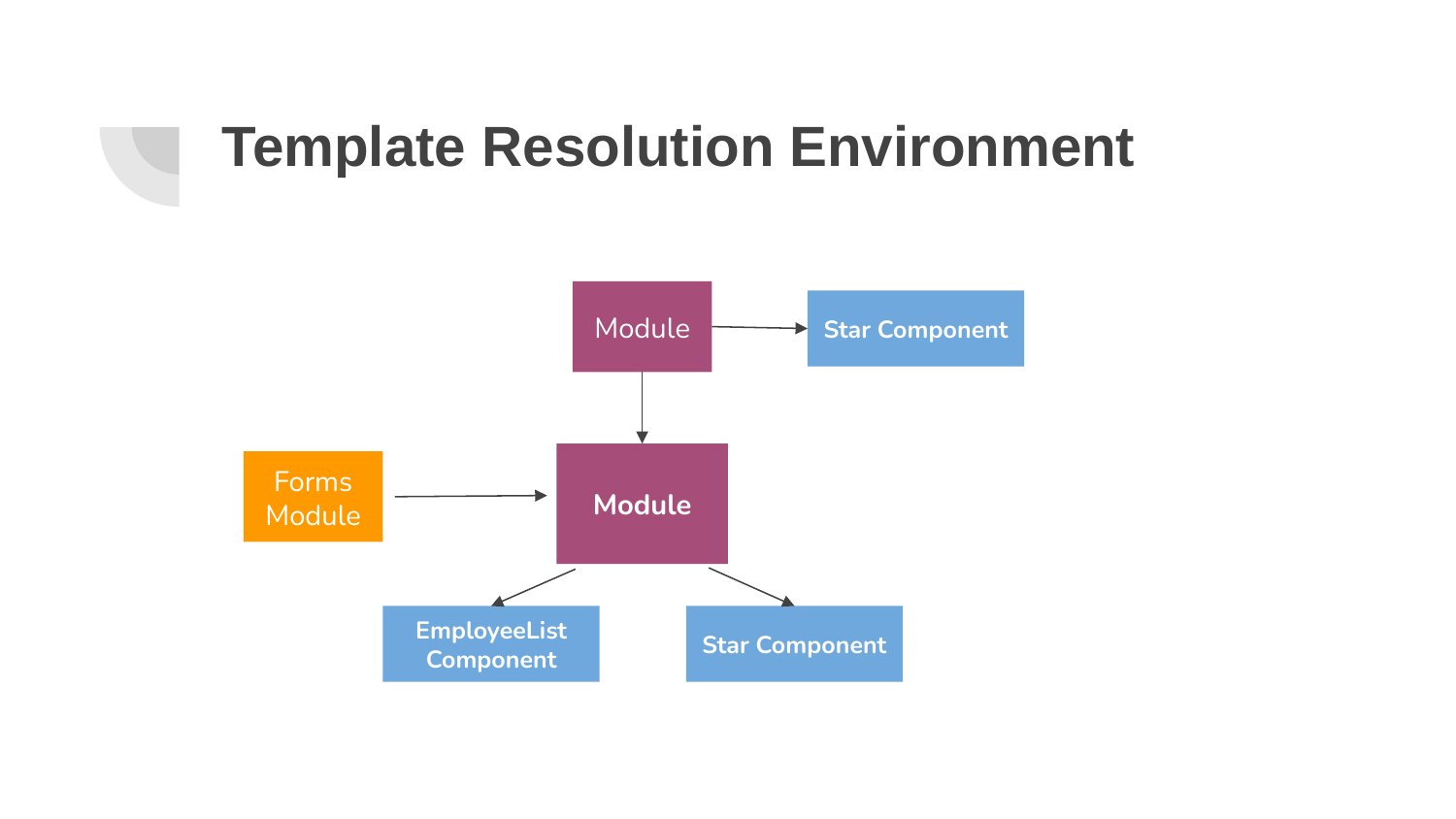

# Template Resolution Environment
Module
Star Component
Module
Forms Module
EmployeeList Component
Star Component